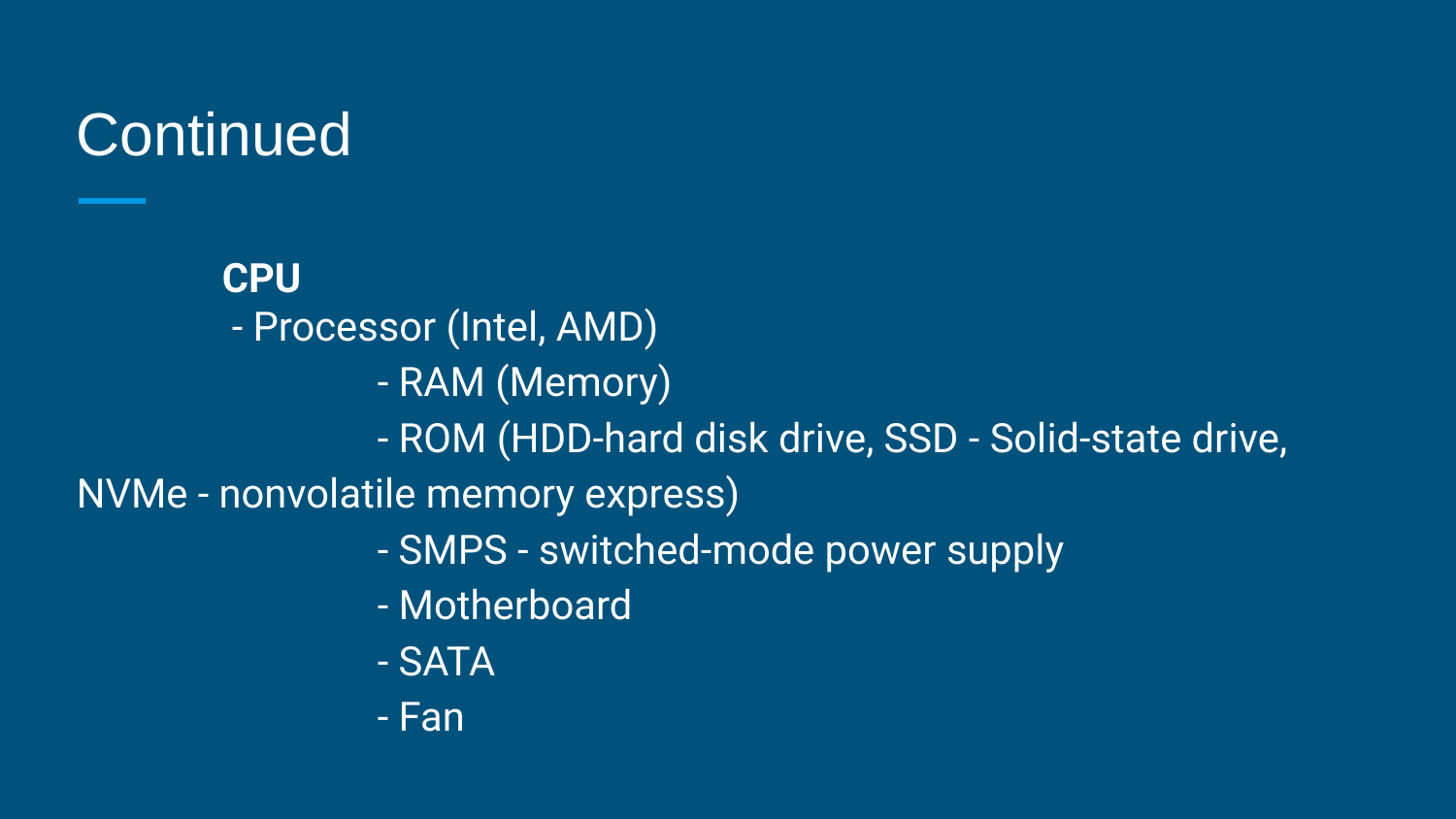

# Continued
   	CPU
 - Processor (Intel, AMD)
   		 - RAM (Memory)
   		 - ROM (HDD-hard disk drive, SSD - Solid-state drive, NVMe - nonvolatile memory express)
   		 - SMPS - switched-mode power supply
   		 - Motherboard
   		 - SATA
   		 - Fan